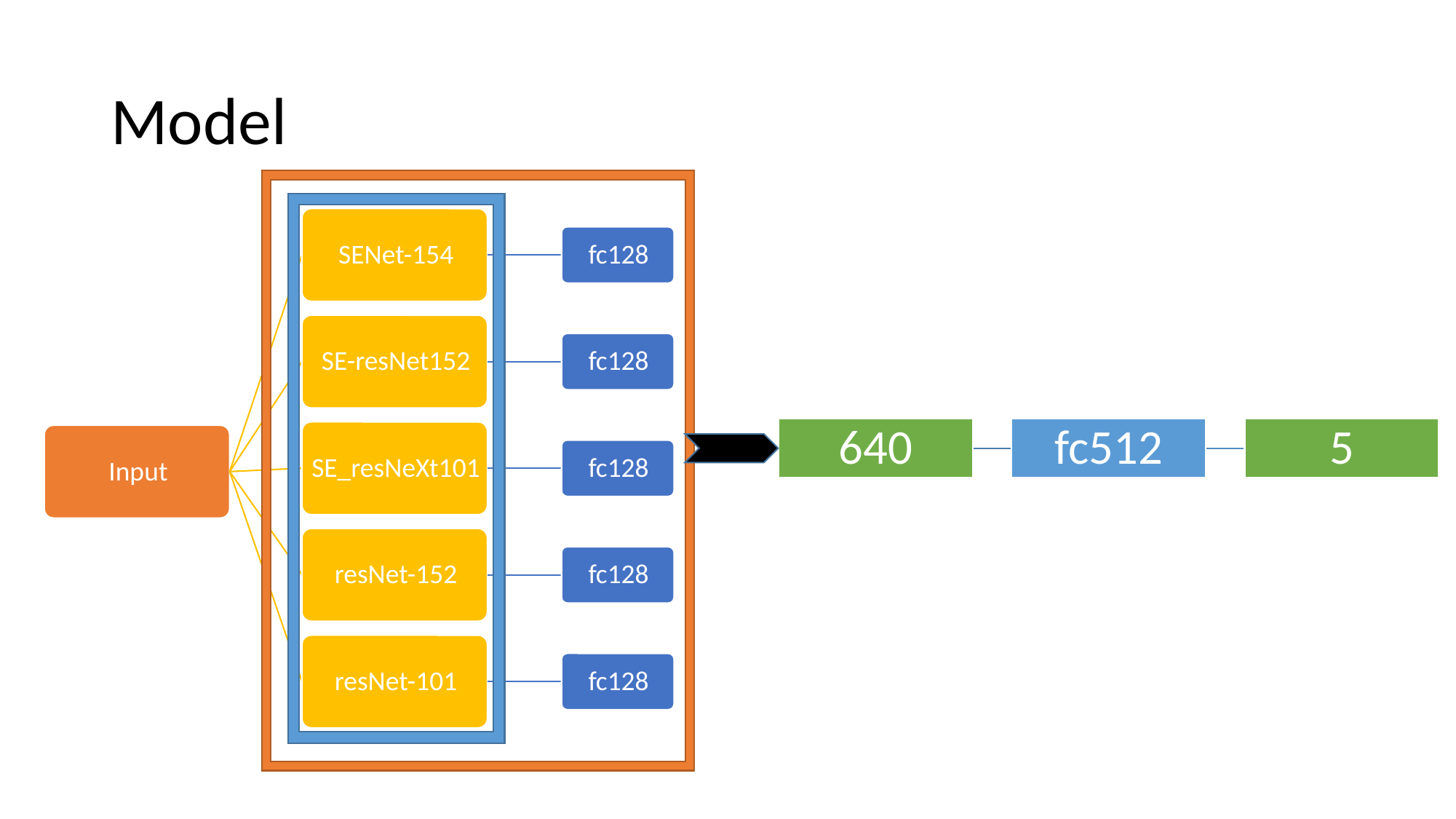

# Model
640
fc512
5

Input

SENet-154

fc128

SE-resNet152

fc128

SE_resNeXt101

fc128

resNet-152

fc128

resNet-101

fc128